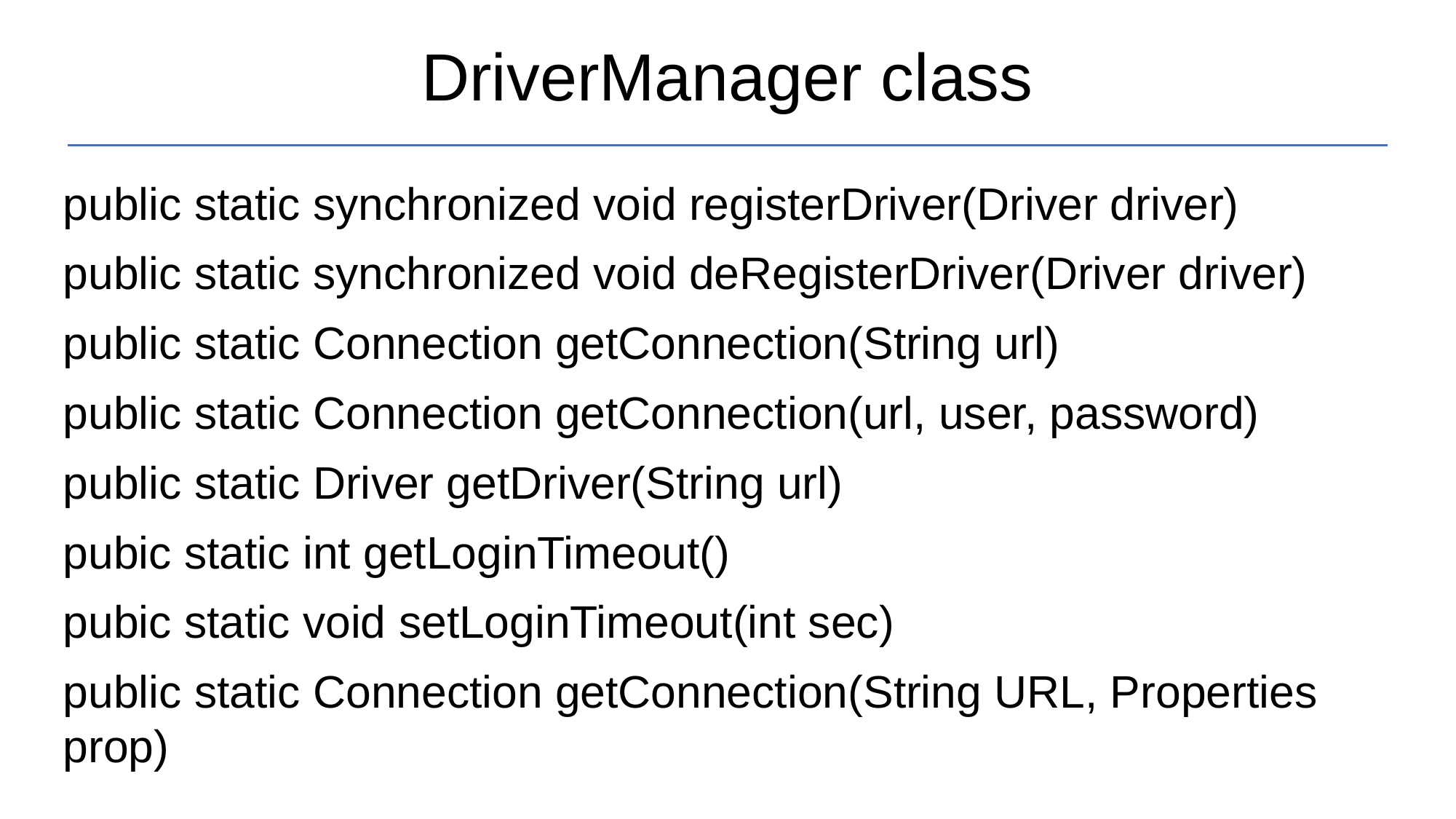

# DriverManager class
public static synchronized void registerDriver(Driver driver)
public static synchronized void deRegisterDriver(Driver driver)
public static Connection getConnection(String url)
public static Connection getConnection(url, user, password)
public static Driver getDriver(String url)
pubic static int getLoginTimeout()
pubic static void setLoginTimeout(int sec)
public static Connection getConnection(String URL, Properties prop)